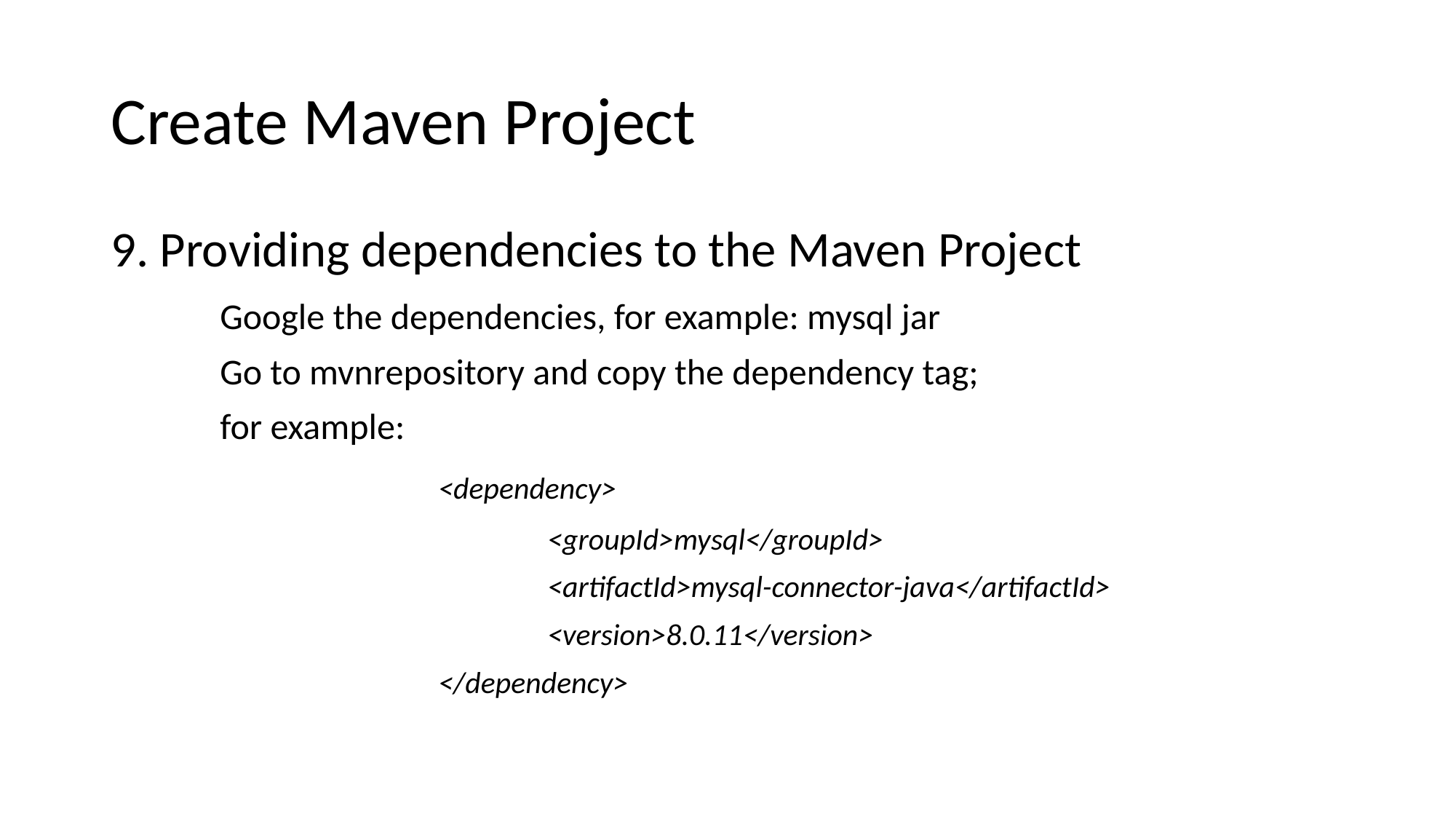

# Create Maven Project
9. Providing dependencies to the Maven Project
	Google the dependencies, for example: mysql jar
	Go to mvnrepository and copy the dependency tag;
	for example:
			<dependency>
				<groupId>mysql</groupId>
				<artifactId>mysql-connector-java</artifactId>
				<version>8.0.11</version>
			</dependency>